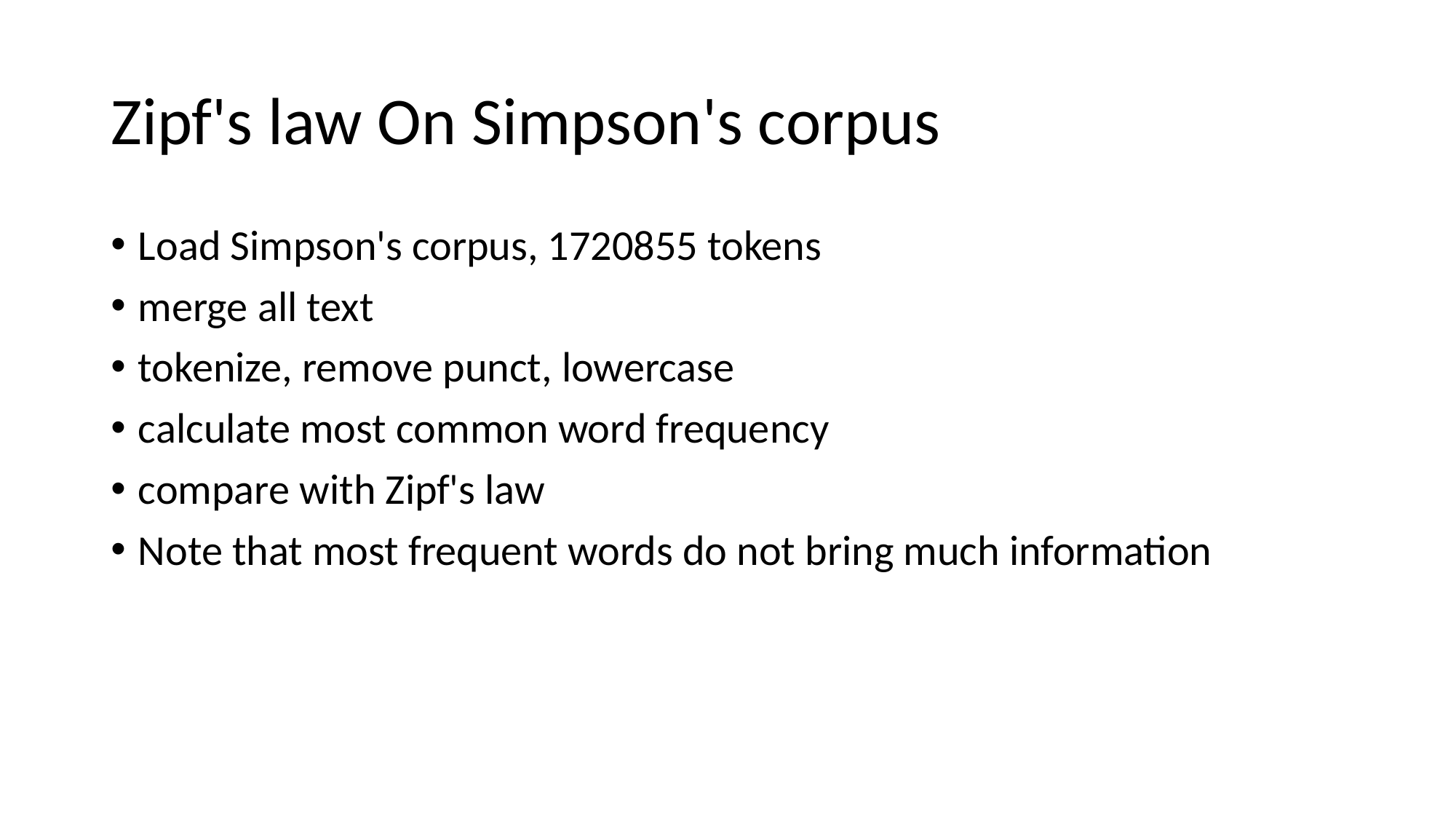

# Zipf's law On Simpson's corpus
Load Simpson's corpus, 1720855 tokens
merge all text
tokenize, remove punct, lowercase
calculate most common word frequency
compare with Zipf's law
Note that most frequent words do not bring much information